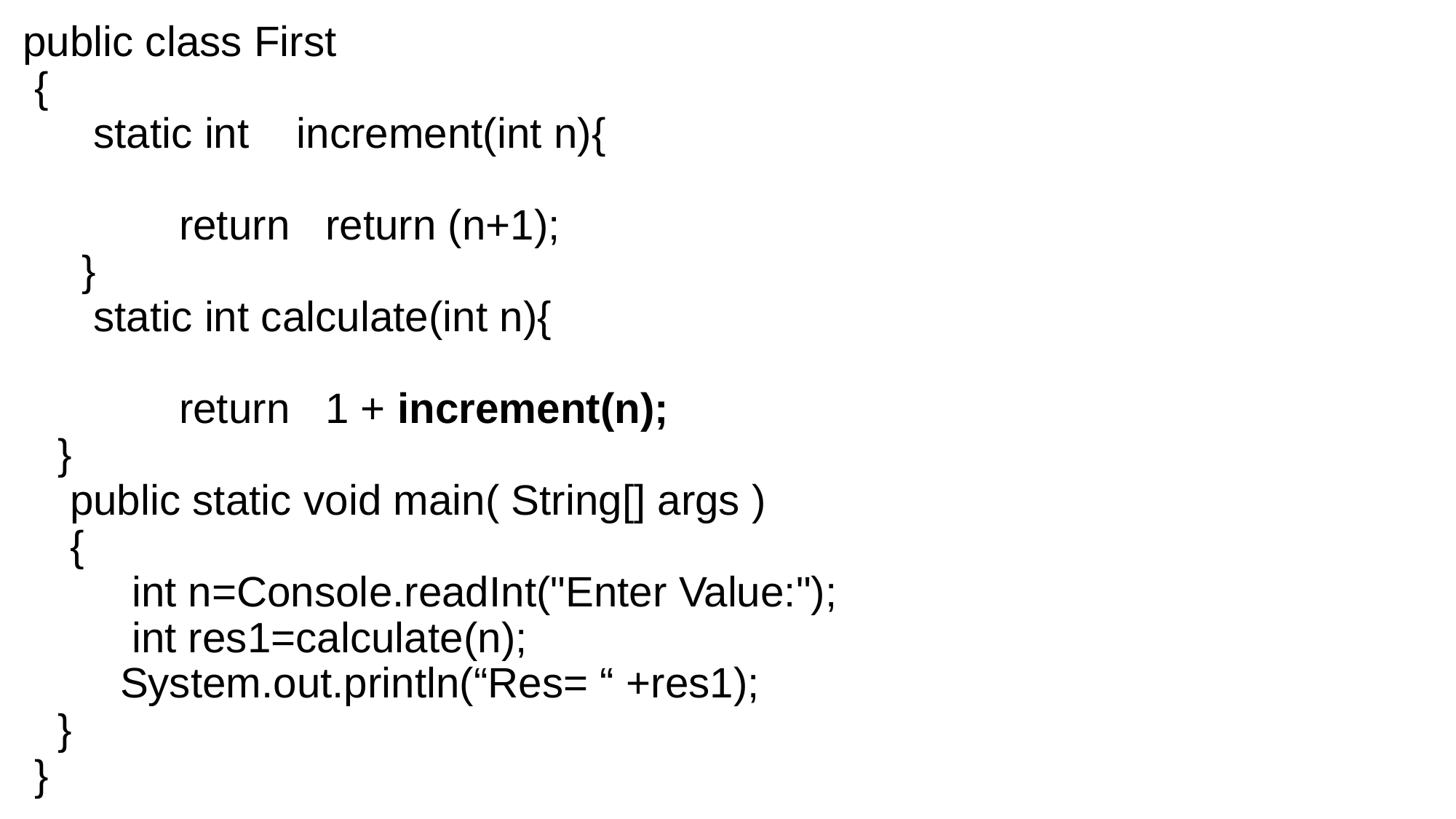

# public class First { static int    increment(int n){ return   return (n+1); } static int calculate(int n){ return   1 + increment(n); } public static void main( String[] args ) { int n=Console.readInt("Enter Value:"); int res1=calculate(n); System.out.println(“Res= “ +res1); } }